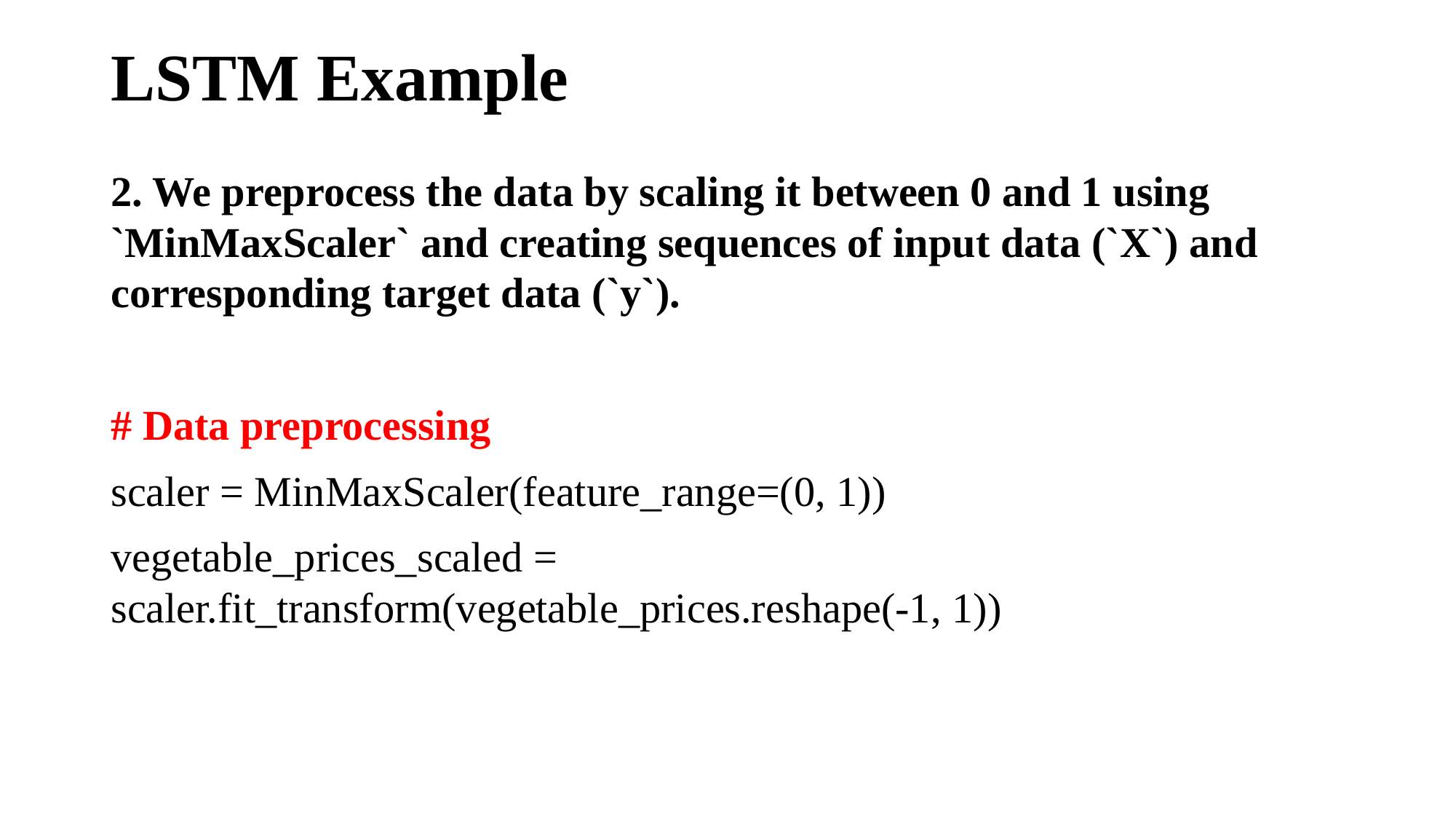

# LSTM Example
2. We preprocess the data by scaling it between 0 and 1 using `MinMaxScaler` and creating sequences of input data (`X`) and corresponding target data (`y`).

# Data preprocessing
scaler = MinMaxScaler(feature_range=(0, 1))
vegetable_prices_scaled = scaler.fit_transform(vegetable_prices.reshape(-1, 1))